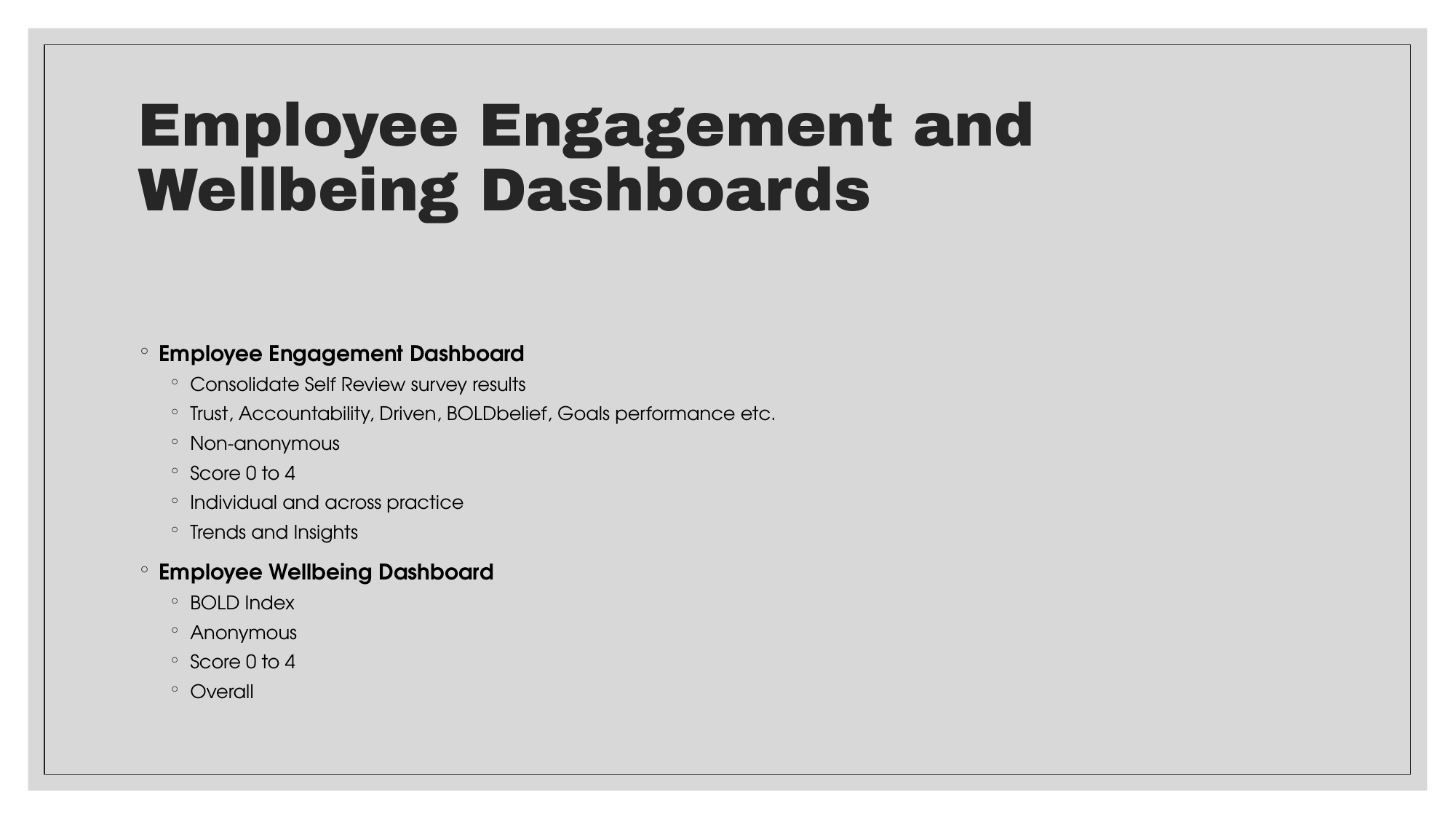

# Employee Engagement and Wellbeing Dashboards

Employee Engagement Dashboard
Consolidate Self Review survey results
Trust, Accountability, Driven, BOLDbelief, Goals performance etc.
Non-anonymous
Score 0 to 4
Individual and across practice
Trends and Insights
Employee Wellbeing Dashboard
BOLD Index
Anonymous
Score 0 to 4
Overall